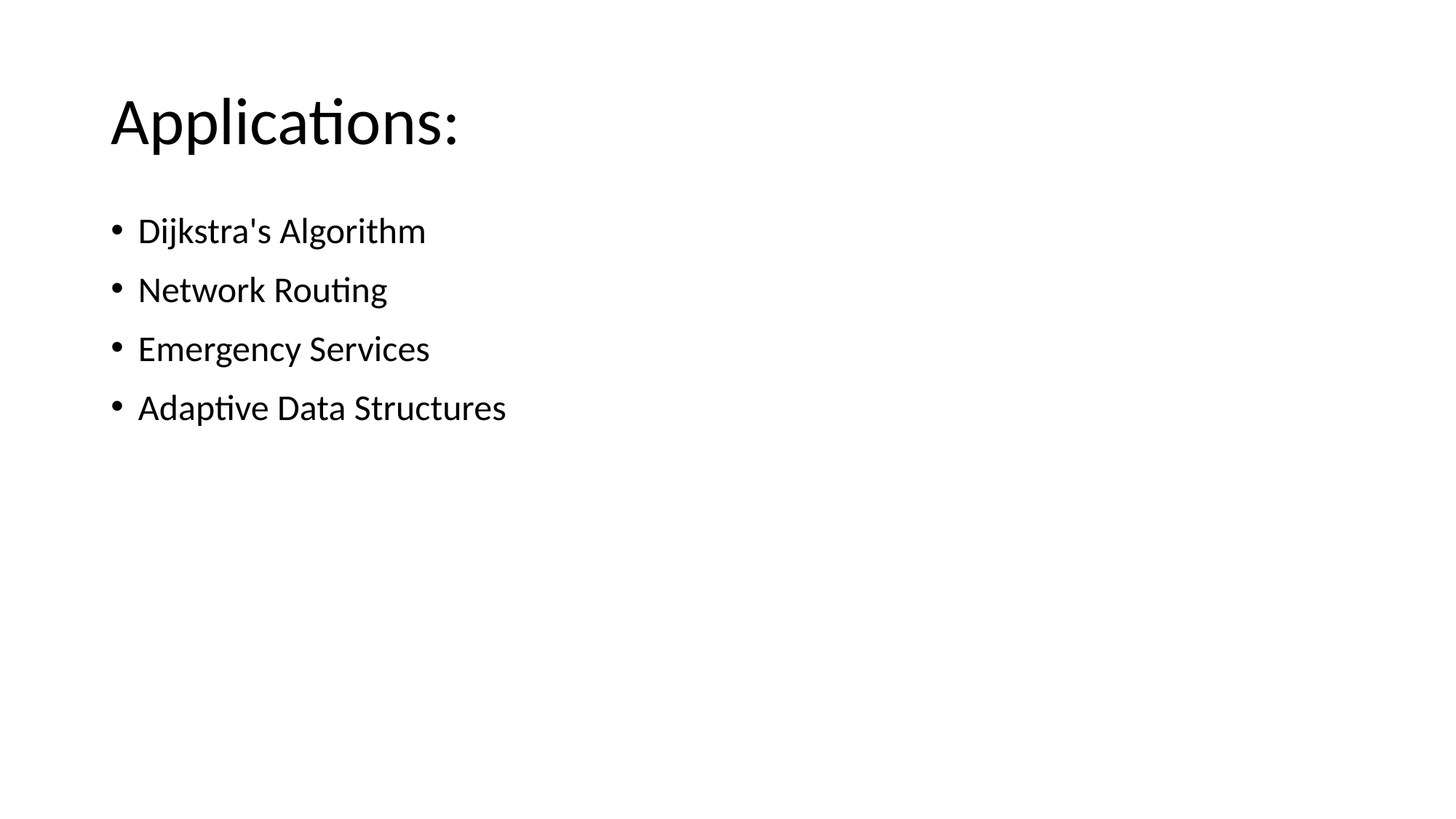

# Applications:
Dijkstra's Algorithm
Network Routing
Emergency Services
Adaptive Data Structures